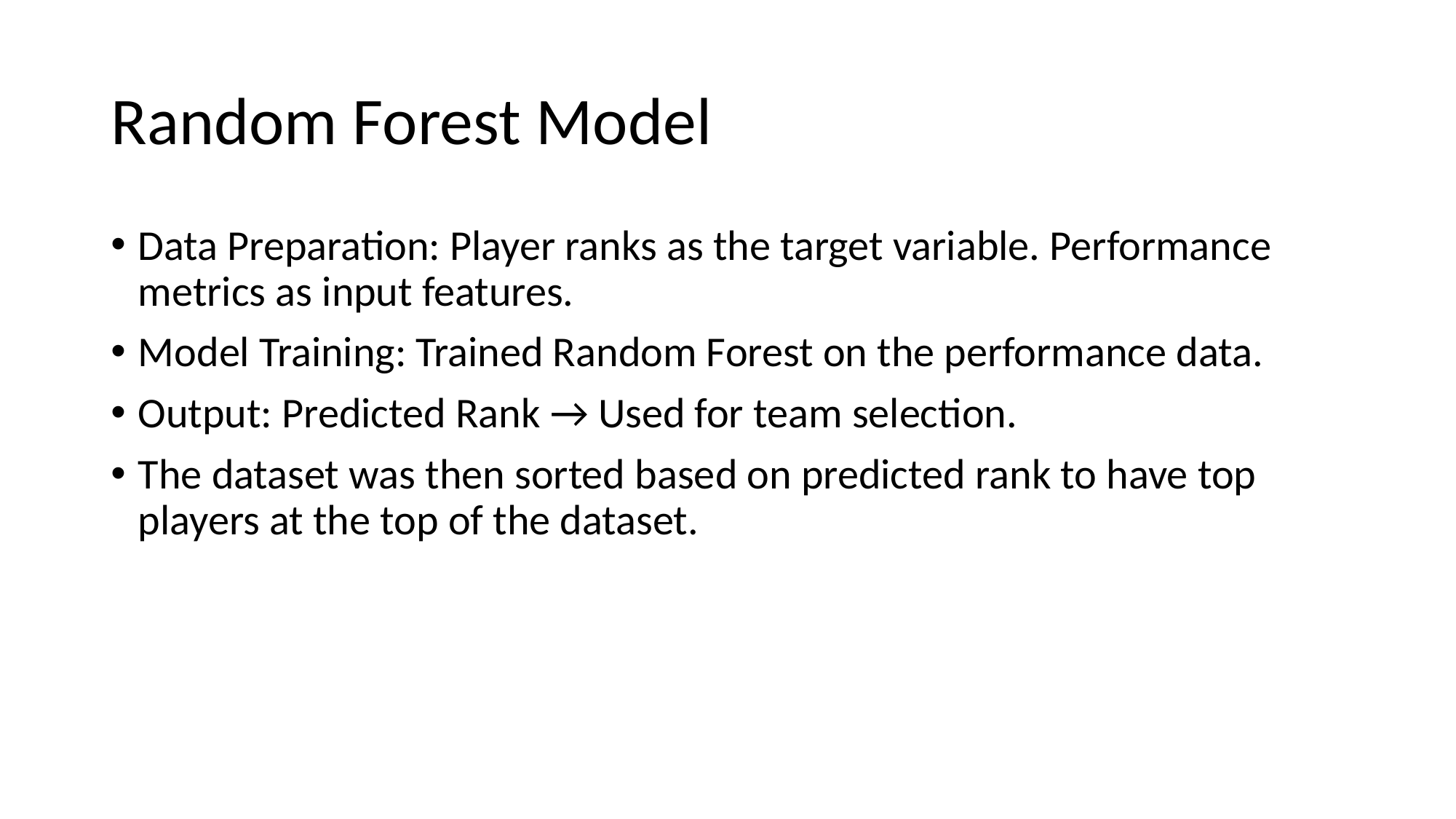

# Random Forest Model
Data Preparation: Player ranks as the target variable. Performance metrics as input features.
Model Training: Trained Random Forest on the performance data.
Output: Predicted Rank → Used for team selection.
The dataset was then sorted based on predicted rank to have top players at the top of the dataset.